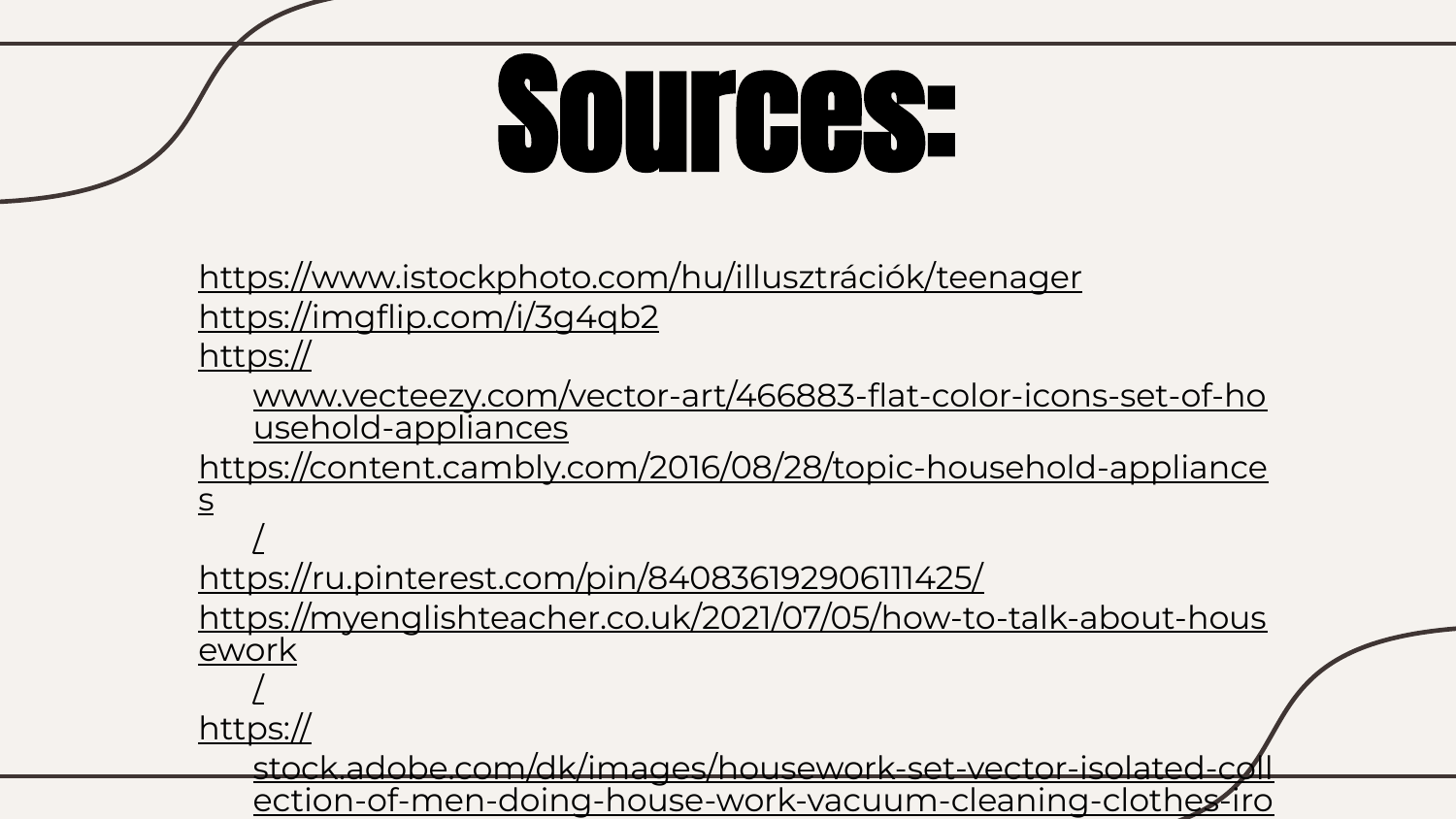

# Sources:
https://www.istockphoto.com/hu/illusztrációk/teenager
https://imgflip.com/i/3g4qb2
https://www.vecteezy.com/vector-art/466883-flat-color-icons-set-of-household-appliances
https://content.cambly.com/2016/08/28/topic-household-appliances/
https://ru.pinterest.com/pin/840836192906111425/
https://myenglishteacher.co.uk/2021/07/05/how-to-talk-about-housework/
https://stock.adobe.com/dk/images/housework-set-vector-isolated-collection-of-men-doing-house-work-vacuum-cleaning-clothes-ironing-cooking-wiping-dust-male-characters-cleaning-window-and-mirror/423172775